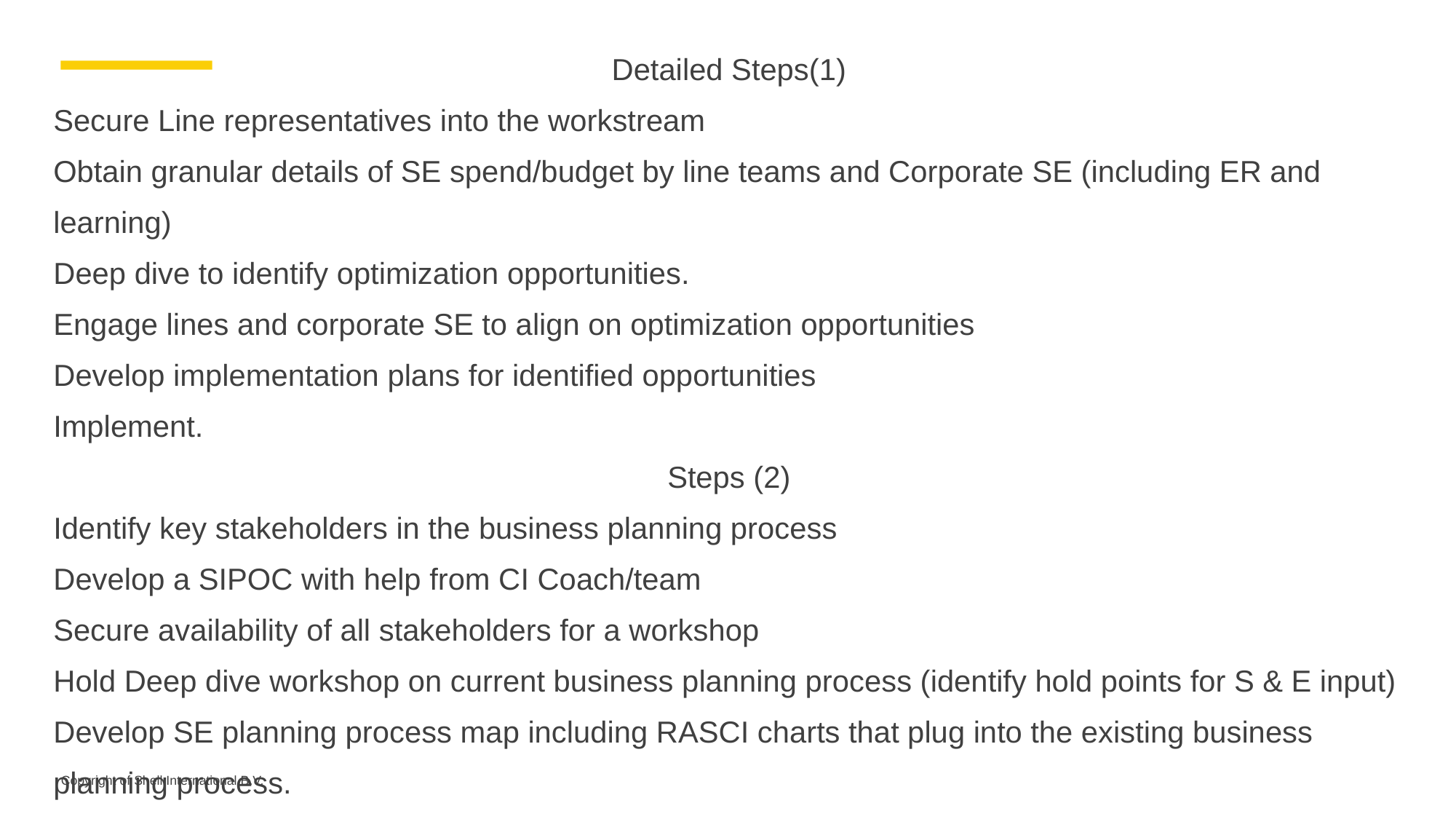

Detailed Steps(1)
Secure Line representatives into the workstream
Obtain granular details of SE spend/budget by line teams and Corporate SE (including ER and learning)
Deep dive to identify optimization opportunities.
Engage lines and corporate SE to align on optimization opportunities
Develop implementation plans for identified opportunities
Implement.
Steps (2)
Identify key stakeholders in the business planning process
Develop a SIPOC with help from CI Coach/team
Secure availability of all stakeholders for a workshop
Hold Deep dive workshop on current business planning process (identify hold points for S & E input)
Develop SE planning process map including RASCI charts that plug into the existing business planning process.
Cascade, refine and operationalize.